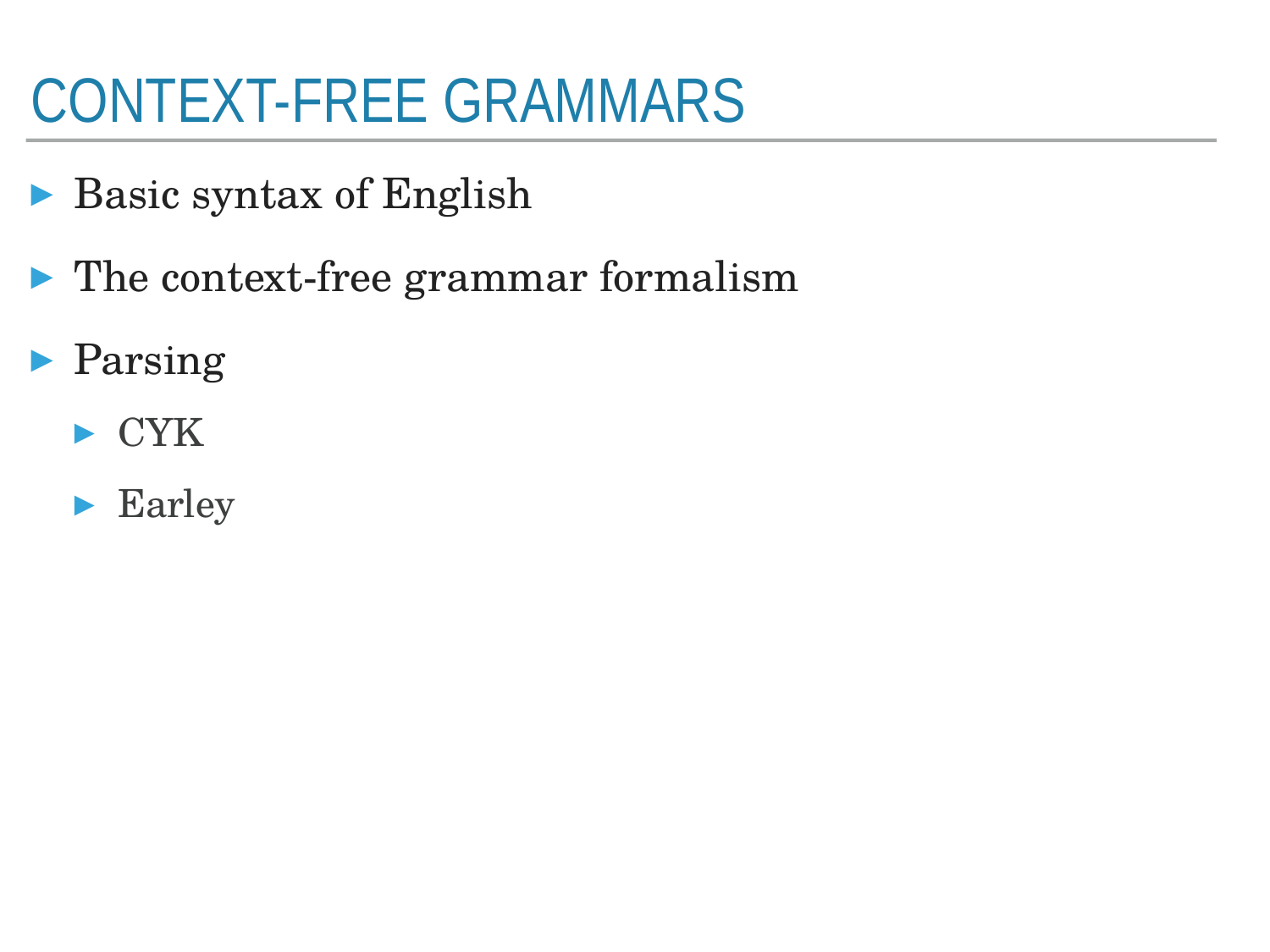

# Context-Free Grammars
Basic syntax of English
The context-free grammar formalism
Parsing
CYK
Earley